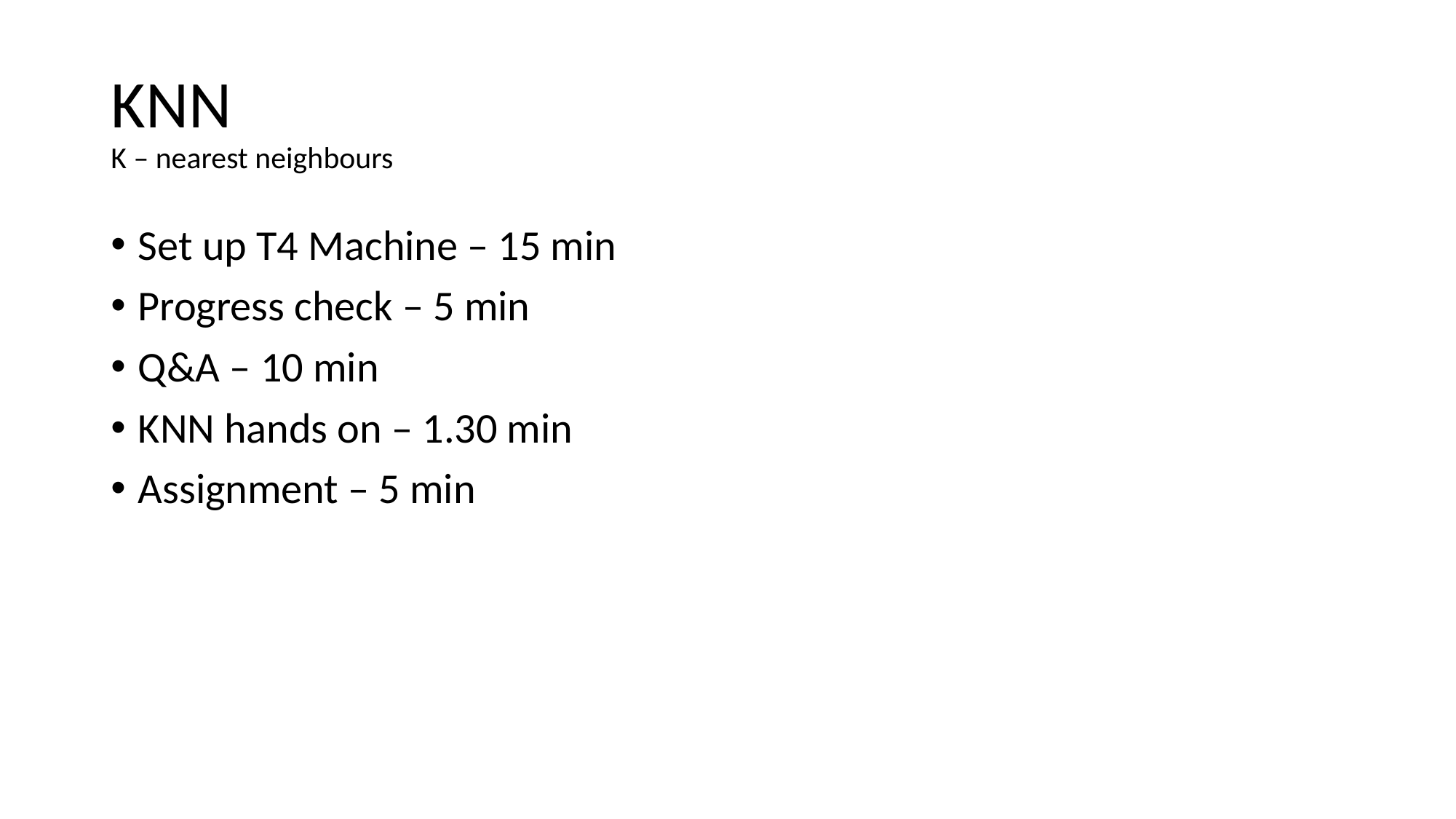

# KNN K – nearest neighbours
Set up T4 Machine – 15 min
Progress check – 5 min
Q&A – 10 min
KNN hands on – 1.30 min
Assignment – 5 min